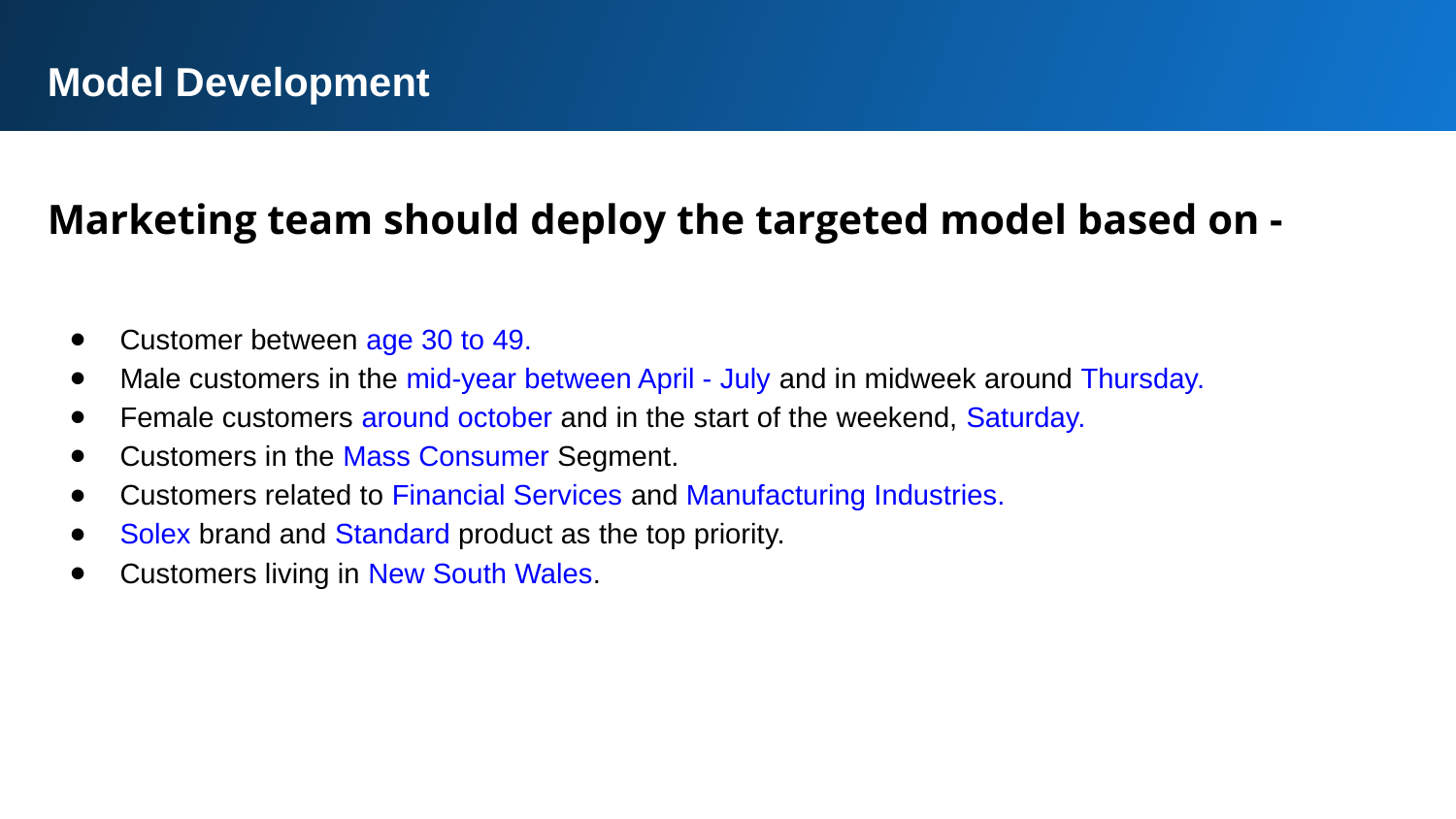

Model Development
Marketing team should deploy the targeted model based on -
Customer between age 30 to 49.
Male customers in the mid-year between April - July and in midweek around Thursday.
Female customers around october and in the start of the weekend, Saturday.
Customers in the Mass Consumer Segment.
Customers related to Financial Services and Manufacturing Industries.
Solex brand and Standard product as the top priority.
Customers living in New South Wales.